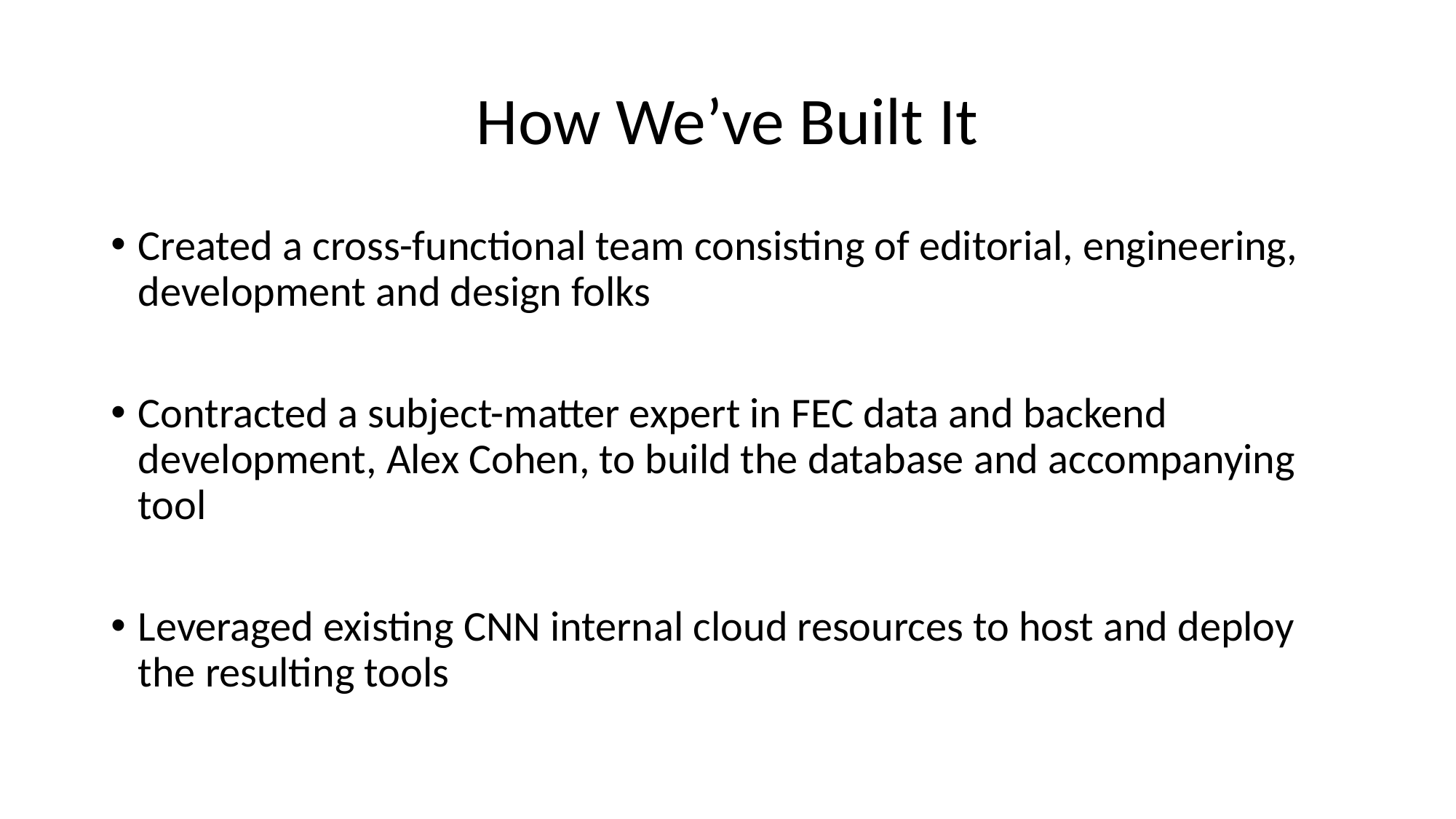

# How We’ve Built It
Created a cross-functional team consisting of editorial, engineering, development and design folks

Contracted a subject-matter expert in FEC data and backend development, Alex Cohen, to build the database and accompanying tool

Leveraged existing CNN internal cloud resources to host and deploy the resulting tools